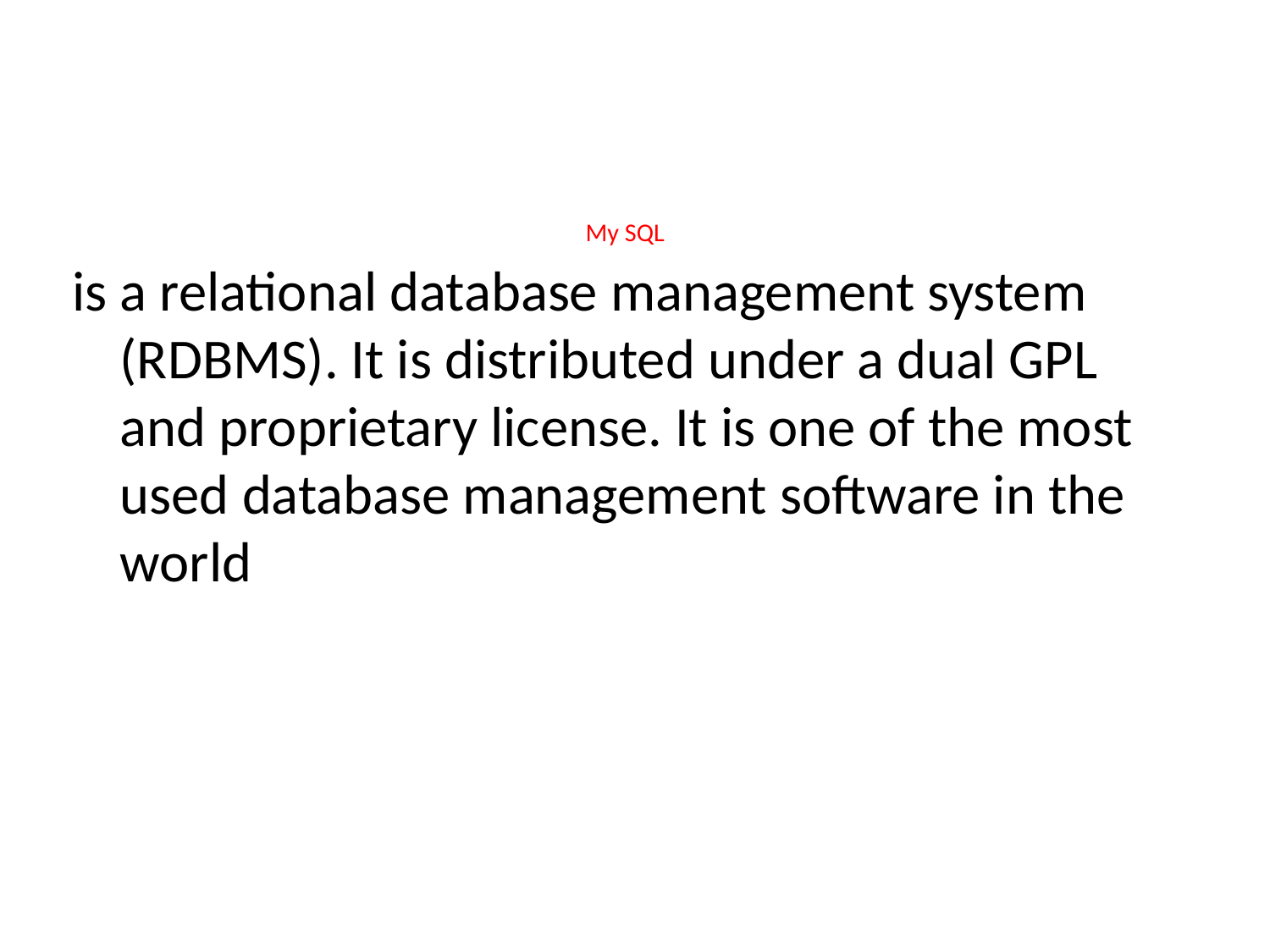

# My SQL
is a relational database management system (RDBMS). It is distributed under a dual GPL and proprietary license. It is one of the most used database management software in the world